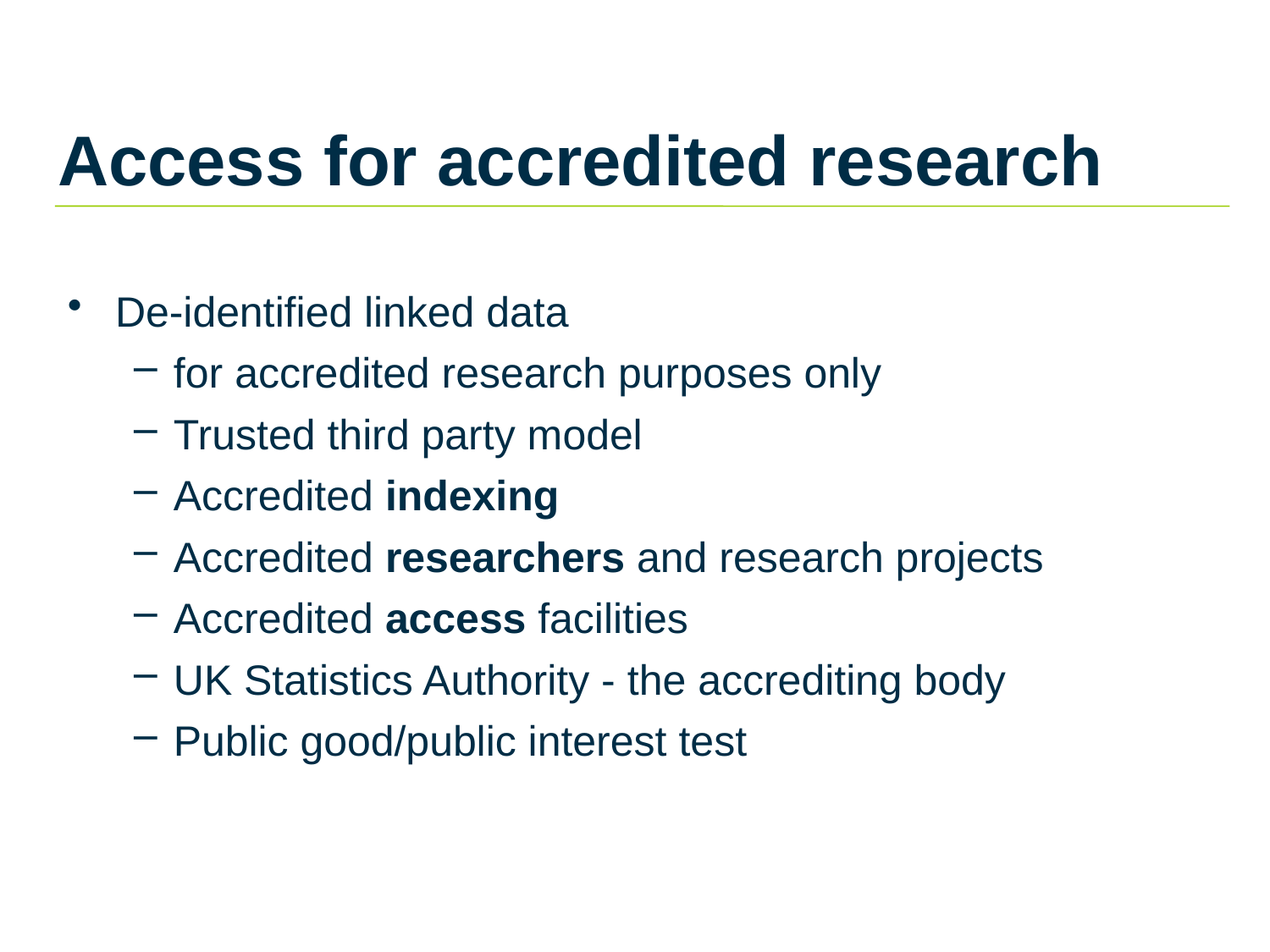

# Access for accredited research
De-identified linked data
for accredited research purposes only
Trusted third party model
Accredited indexing
Accredited researchers and research projects
Accredited access facilities
UK Statistics Authority - the accrediting body
Public good/public interest test